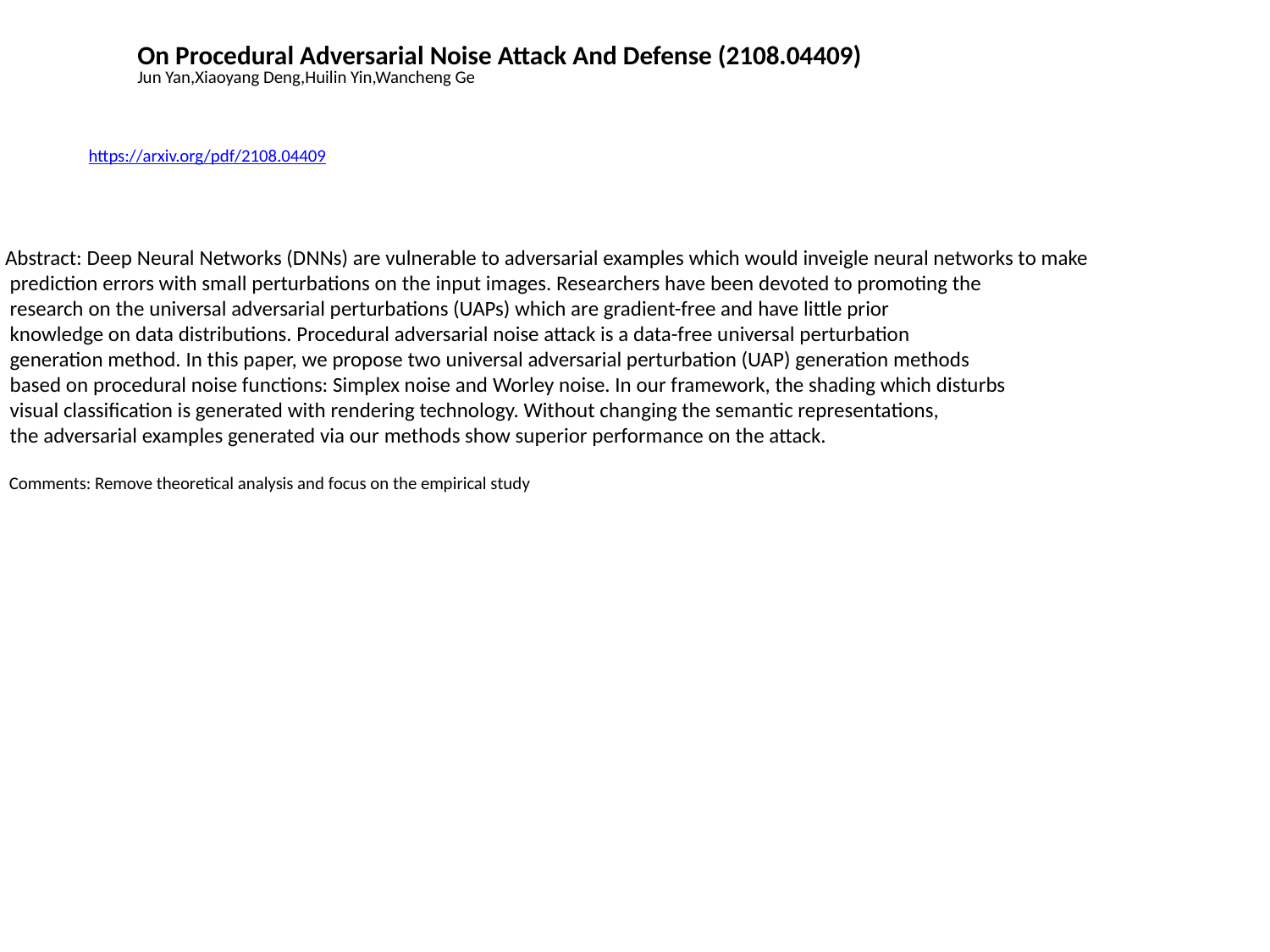

On Procedural Adversarial Noise Attack And Defense (2108.04409)
Jun Yan,Xiaoyang Deng,Huilin Yin,Wancheng Ge

https://arxiv.org/pdf/2108.04409

Abstract: Deep Neural Networks (DNNs) are vulnerable to adversarial examples which would inveigle neural networks to make
 prediction errors with small perturbations on the input images. Researchers have been devoted to promoting the
 research on the universal adversarial perturbations (UAPs) which are gradient-free and have little prior
 knowledge on data distributions. Procedural adversarial noise attack is a data-free universal perturbation
 generation method. In this paper, we propose two universal adversarial perturbation (UAP) generation methods
 based on procedural noise functions: Simplex noise and Worley noise. In our framework, the shading which disturbs
 visual classification is generated with rendering technology. Without changing the semantic representations,
 the adversarial examples generated via our methods show superior performance on the attack.
 Comments: Remove theoretical analysis and focus on the empirical study